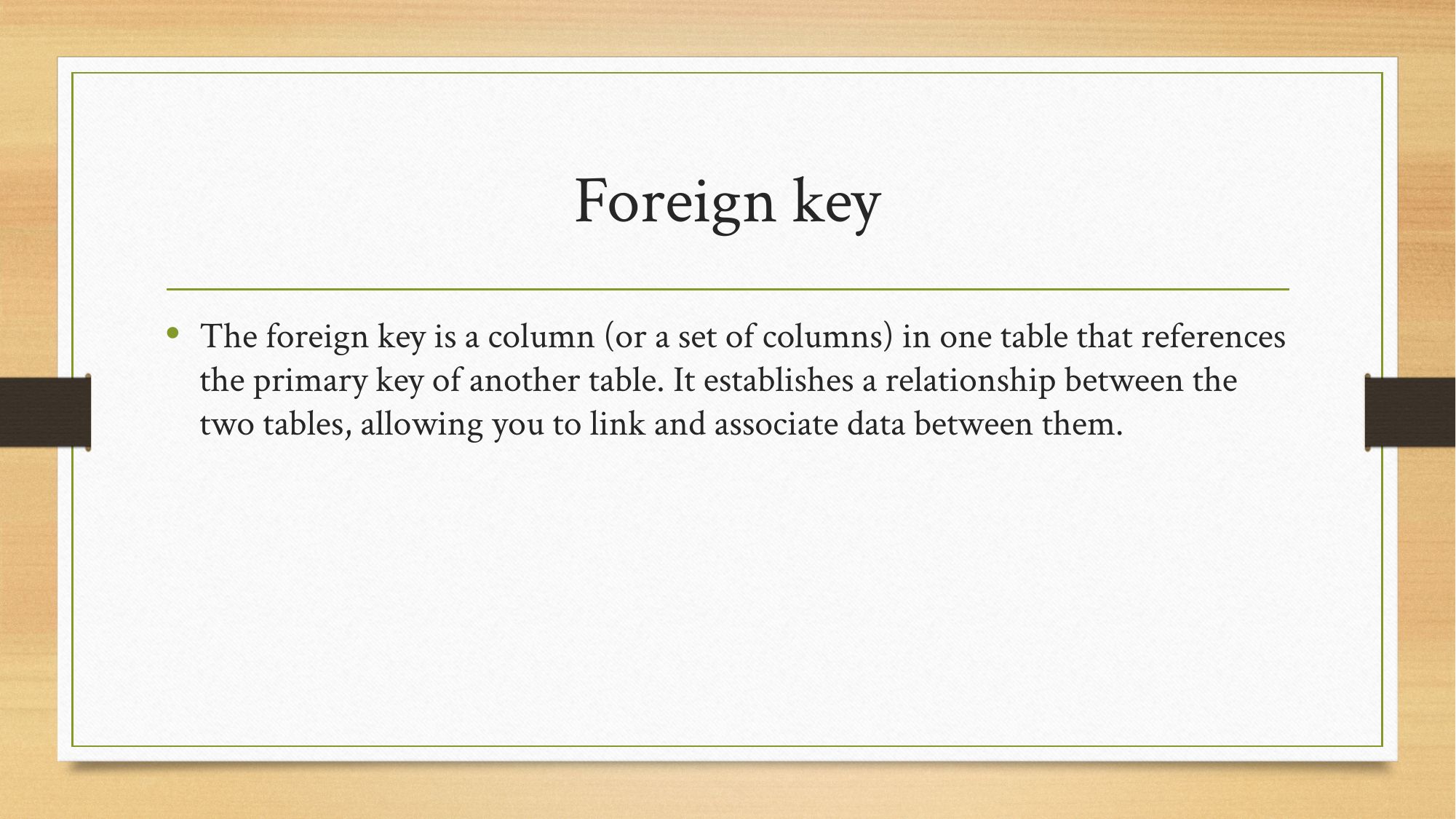

# Foreign key
The foreign key is a column (or a set of columns) in one table that references the primary key of another table. It establishes a relationship between the two tables, allowing you to link and associate data between them.